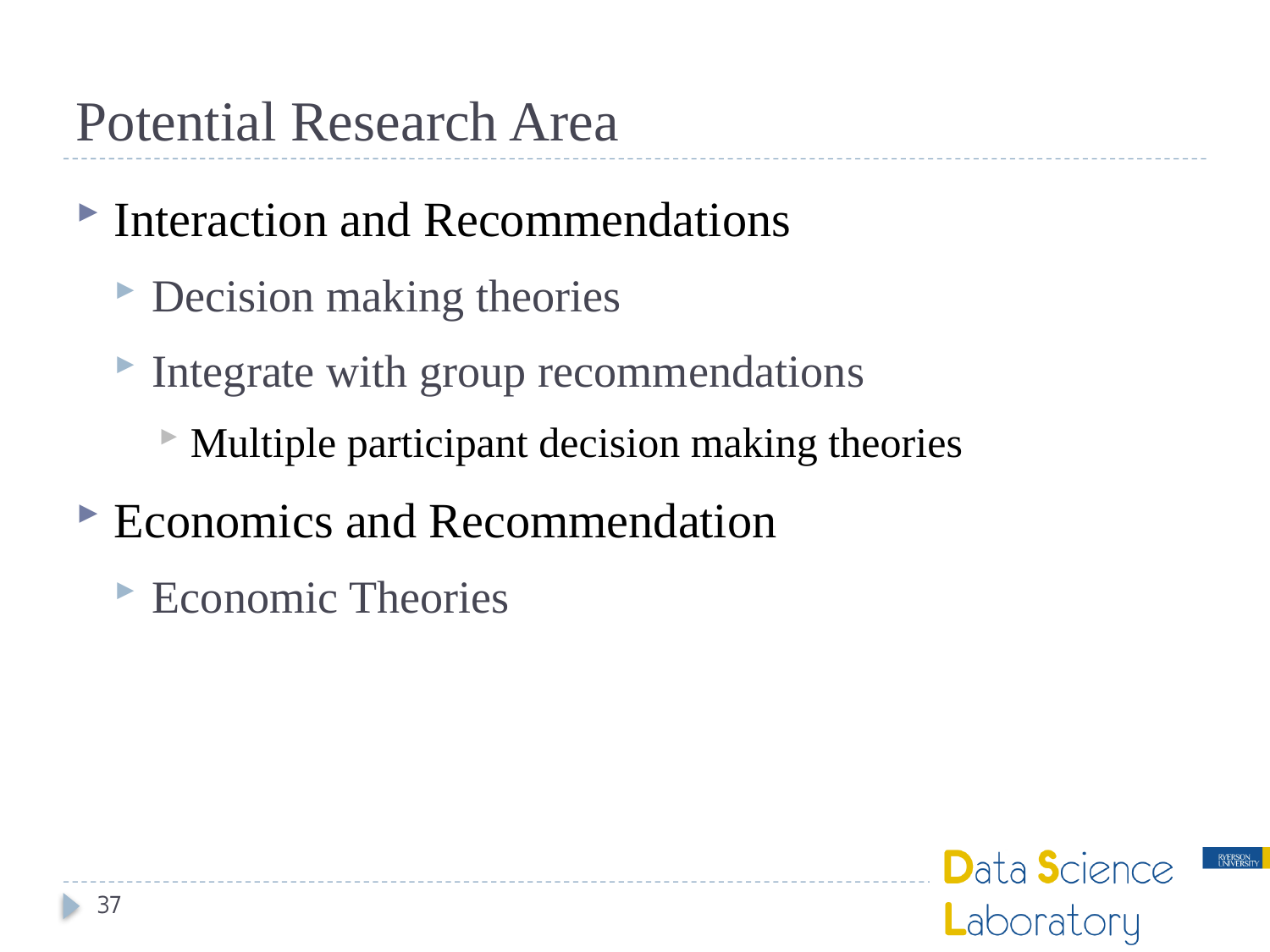

# Potential Research Area
Interaction and Recommendations
Decision making theories
Integrate with group recommendations
Multiple participant decision making theories
Economics and Recommendation
Economic Theories
37